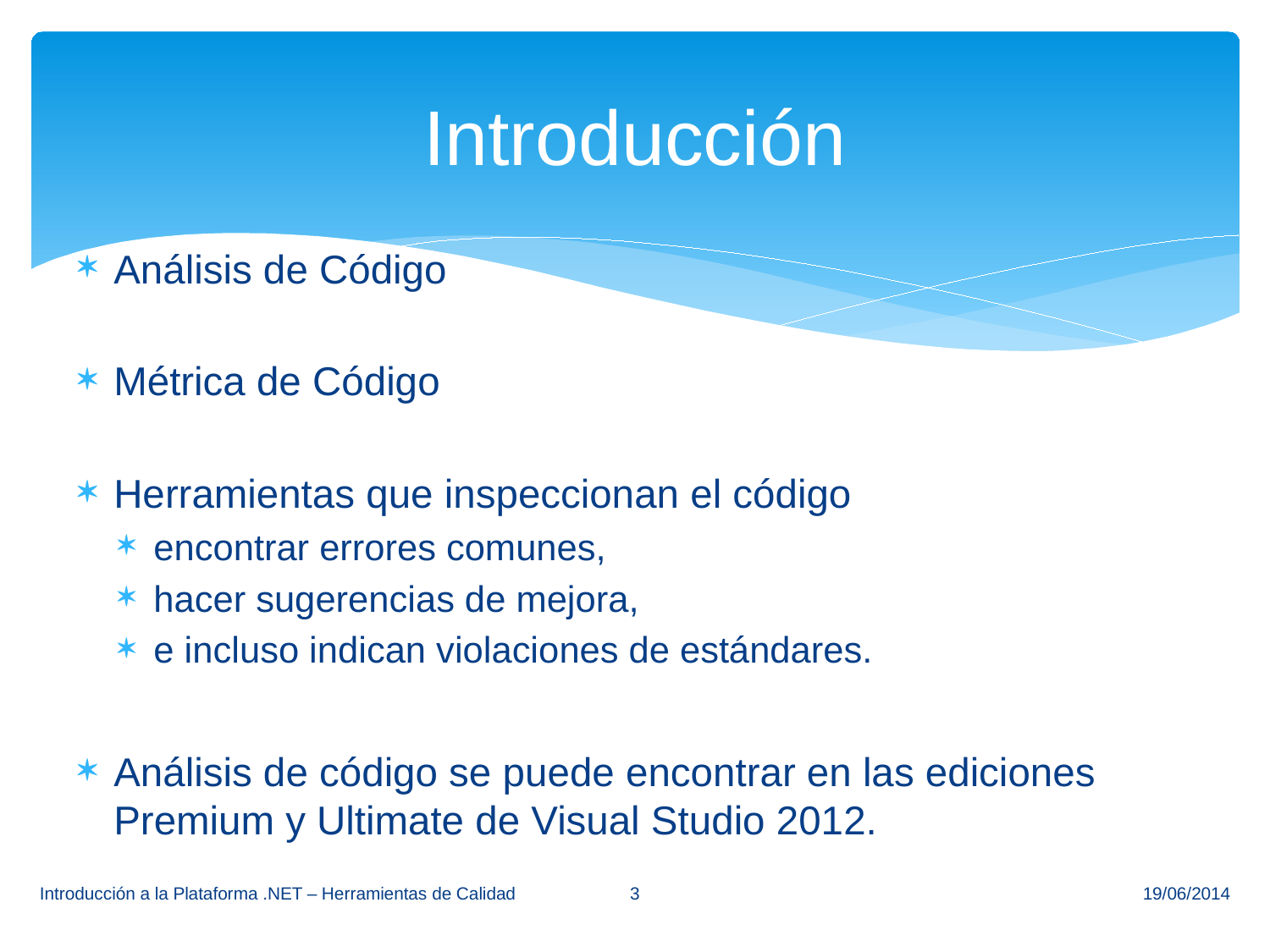

# Introducción
Análisis de Código

Métrica de Código

Herramientas que inspeccionan el código
encontrar errores comunes,
hacer sugerencias de mejora,
e incluso indican violaciones de estándares.

Análisis de código se puede encontrar en las ediciones Premium y Ultimate de Visual Studio 2012.
3
Introducción a la Plataforma .NET – Herramientas de Calidad
19/06/2014